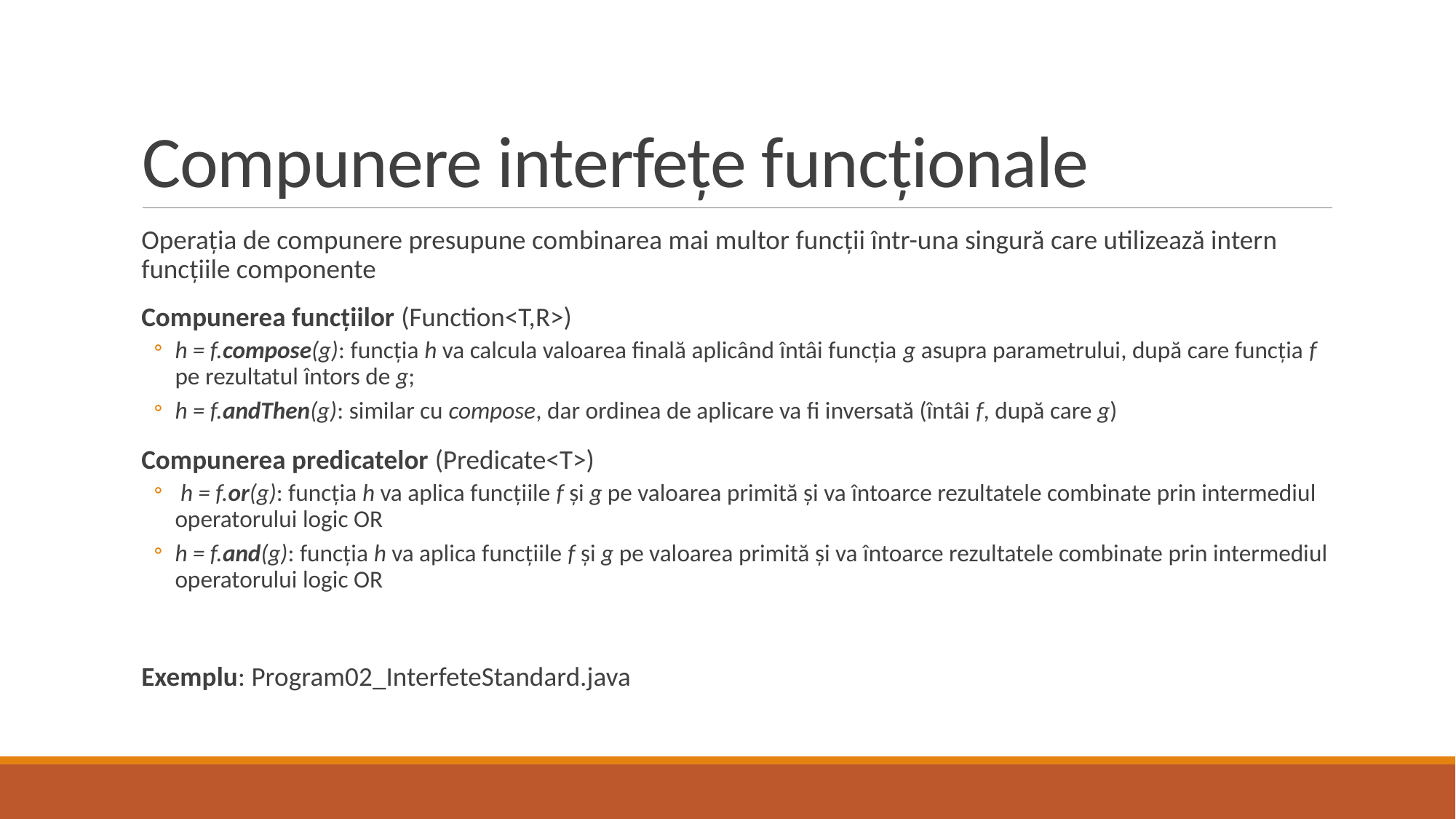

# Compunere interfețe funcționale
Operația de compunere presupune combinarea mai multor funcții într-una singură care utilizează intern funcțiile componente
Compunerea funcțiilor (Function<T,R>)
h = f.compose(g): funcția h va calcula valoarea finală aplicând întâi funcția g asupra parametrului, după care funcția f pe rezultatul întors de g;
h = f.andThen(g): similar cu compose, dar ordinea de aplicare va fi inversată (întâi f, după care g)
Compunerea predicatelor (Predicate<T>)
 h = f.or(g): funcția h va aplica funcțiile f și g pe valoarea primită și va întoarce rezultatele combinate prin intermediul operatorului logic OR
h = f.and(g): funcția h va aplica funcțiile f și g pe valoarea primită și va întoarce rezultatele combinate prin intermediul operatorului logic OR

Exemplu: Program02_InterfeteStandard.java